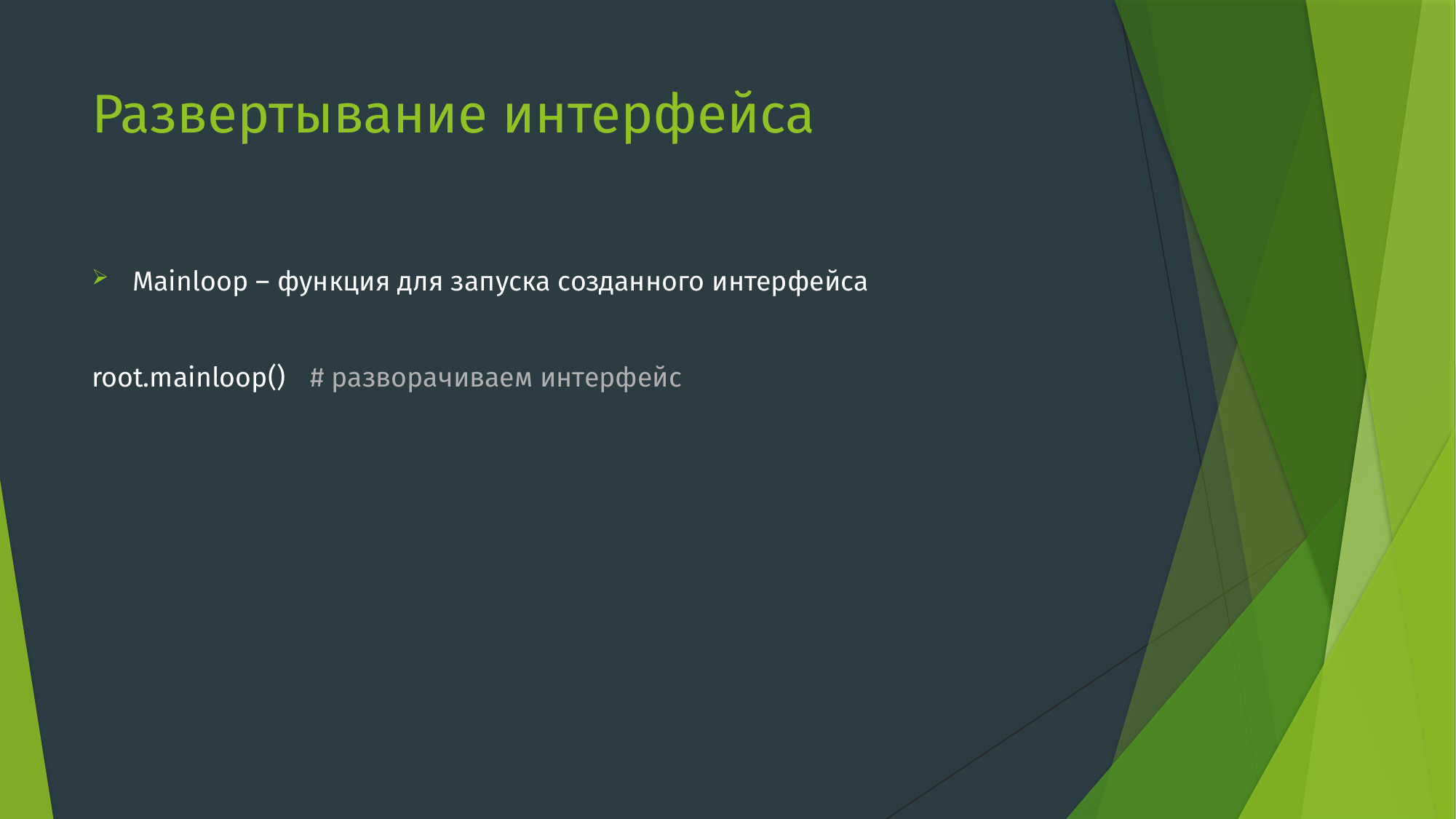

# Развертывание интерфейса
Mainloop – функция для запуска созданного интерфейса

root.mainloop()	# разворачиваем интерфейс